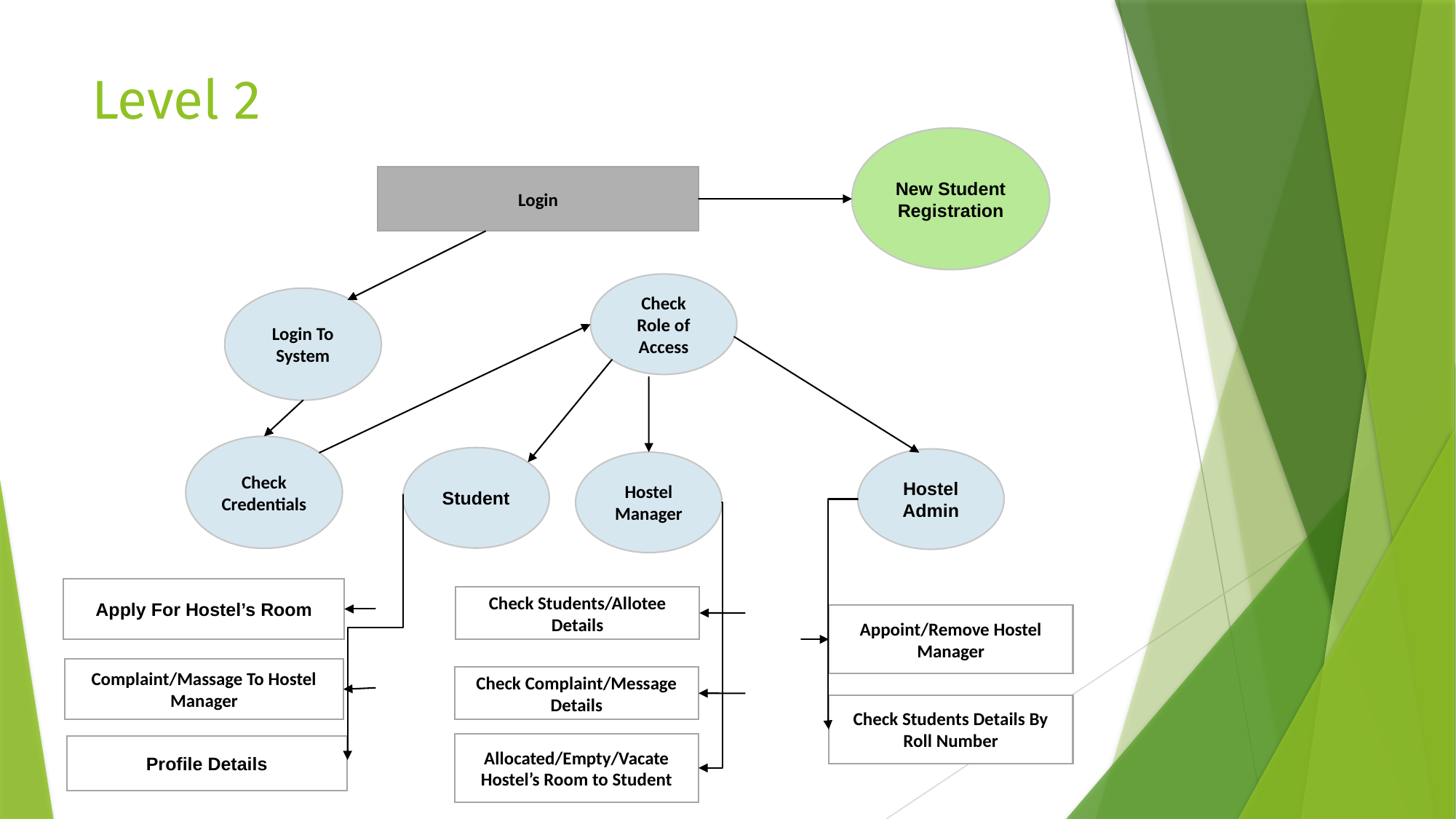

# Level 2
New Student Registration
Login
Check Role of Access
Login To System
Check Credentials
Student
Hostel Admin
Hostel Manager
Apply For Hostel’s Room
Check Students/Allotee Details
Appoint/Remove Hostel Manager
Complaint/Massage To Hostel Manager
Check Complaint/Message Details
Check Students Details By Roll Number
Allocated/Empty/Vacate Hostel’s Room to Student
Profile Details